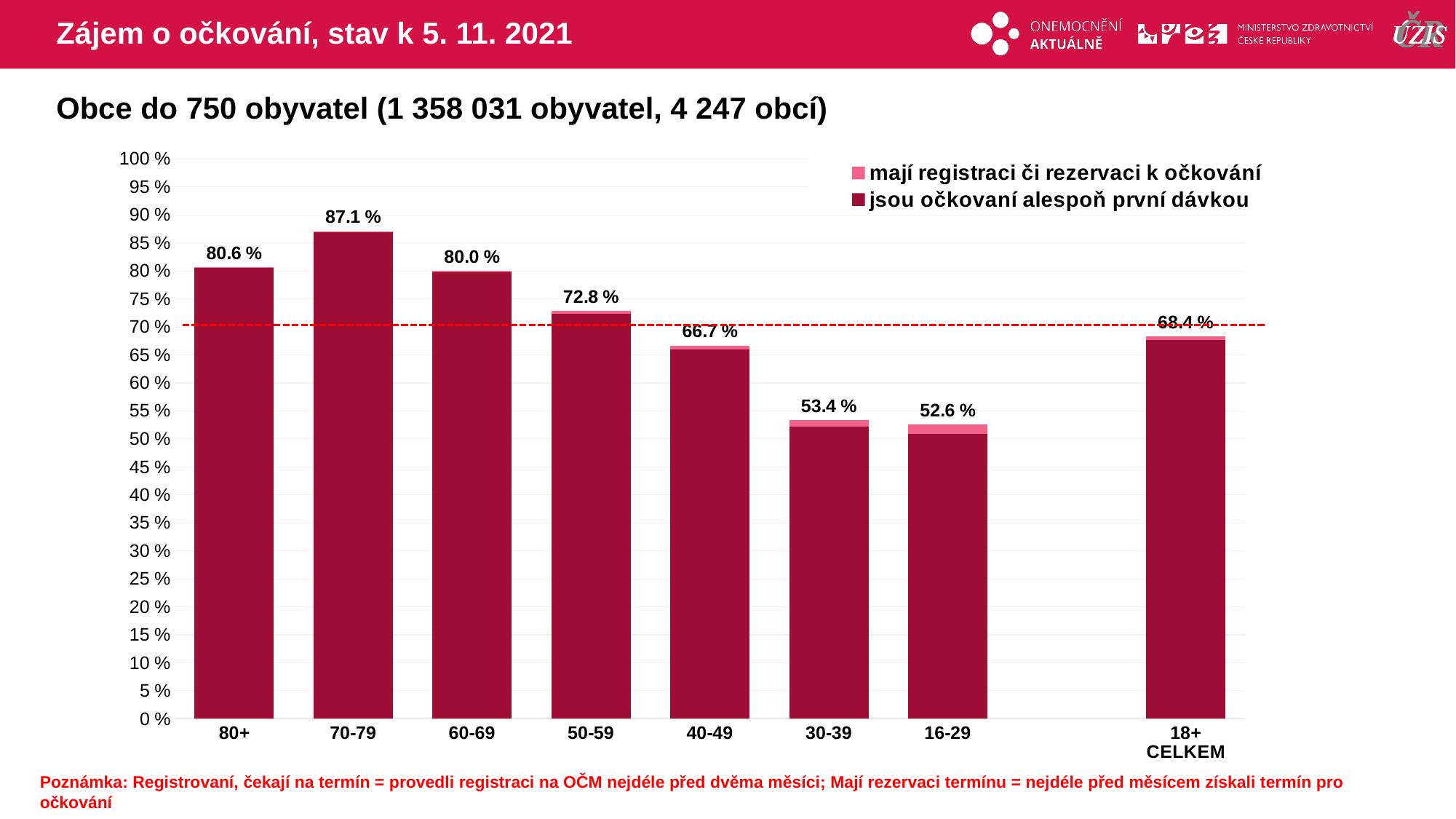

# Zájem o očkování, stav k 5. 11. 2021
Obce do 750 obyvatel (1 358 031 obyvatel, 4 247 obcí)

### Chart

| Category | mají registraci či rezervaci k očkování | jsou očkovaní alespoň první dávkou |
|---|---|---|
| 80+ | 80.6407 | 80.5198854 |
| 70-79 | 87.10045 | 86.9389306 |
| 60-69 | 79.985 | 79.7353446 |
| 50-59 | 72.81067 | 72.3474033 |
| 40-49 | 66.69037 | 66.0013963 |
| 30-39 | 53.39527 | 52.2018582 |
| 16-29 | 52.61698 | 50.9358005 |
|  | None | None |
| 18+ CELKEM | 68.35601 | 67.6347696 |
Poznámka: Registrovaní, čekají na termín = provedli registraci na OČM nejdéle před dvěma měsíci; Mají rezervaci termínu = nejdéle před měsícem získali termín pro očkování